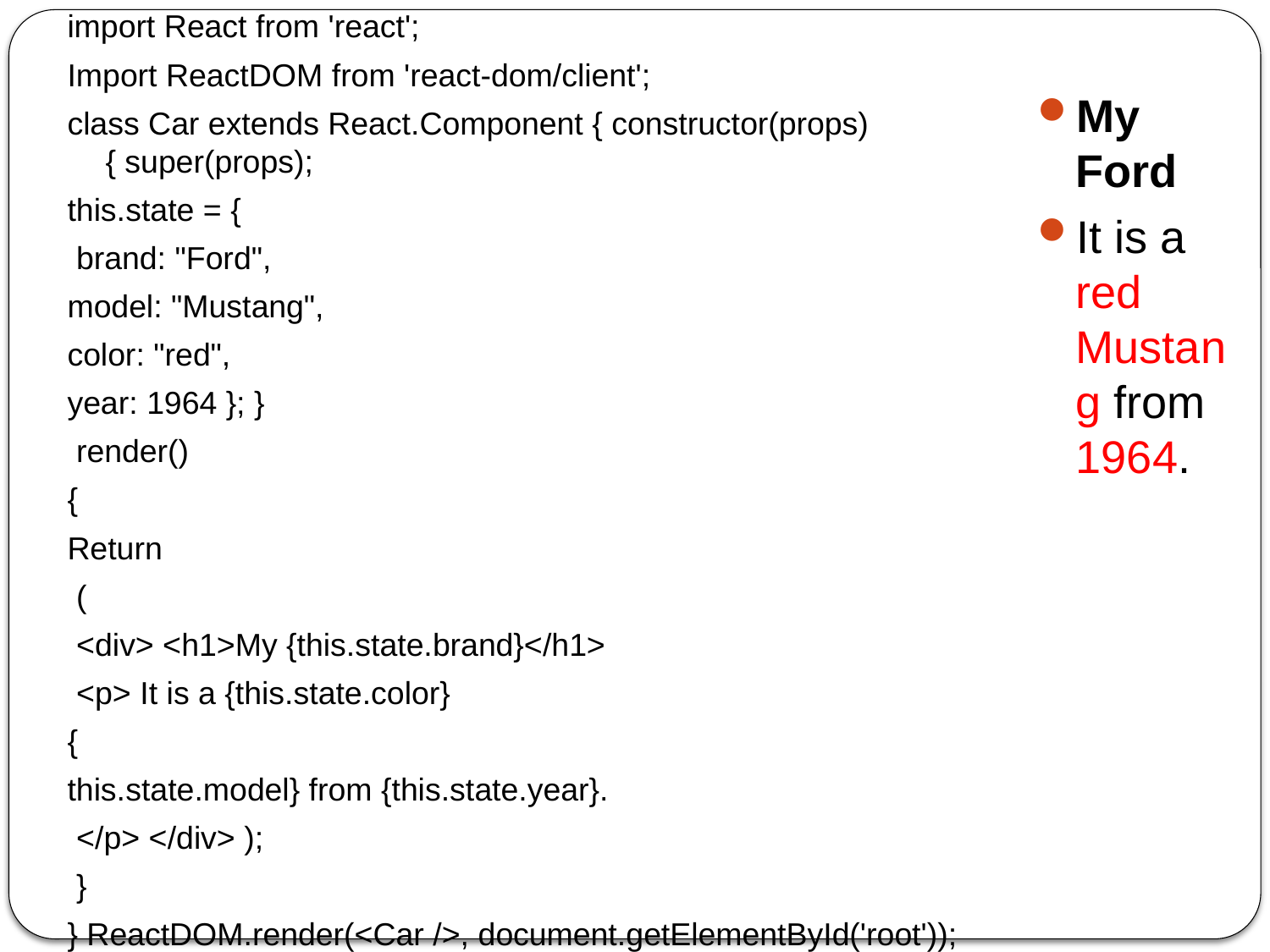

import React from 'react';
Import ReactDOM from 'react-dom/client';
class Car extends React.Component { constructor(props) { super(props);
this.state = {
 brand: "Ford",
model: "Mustang",
color: "red",
year: 1964 }; }
 render()
{
Return
 (
 <div> <h1>My {this.state.brand}</h1>
 <p> It is a {this.state.color}
{
this.state.model} from {this.state.year}.
 </p> </div> );
 }
} ReactDOM.render(<Car />, document.getElementById('root'));
My Ford
It is a red Mustang from 1964.